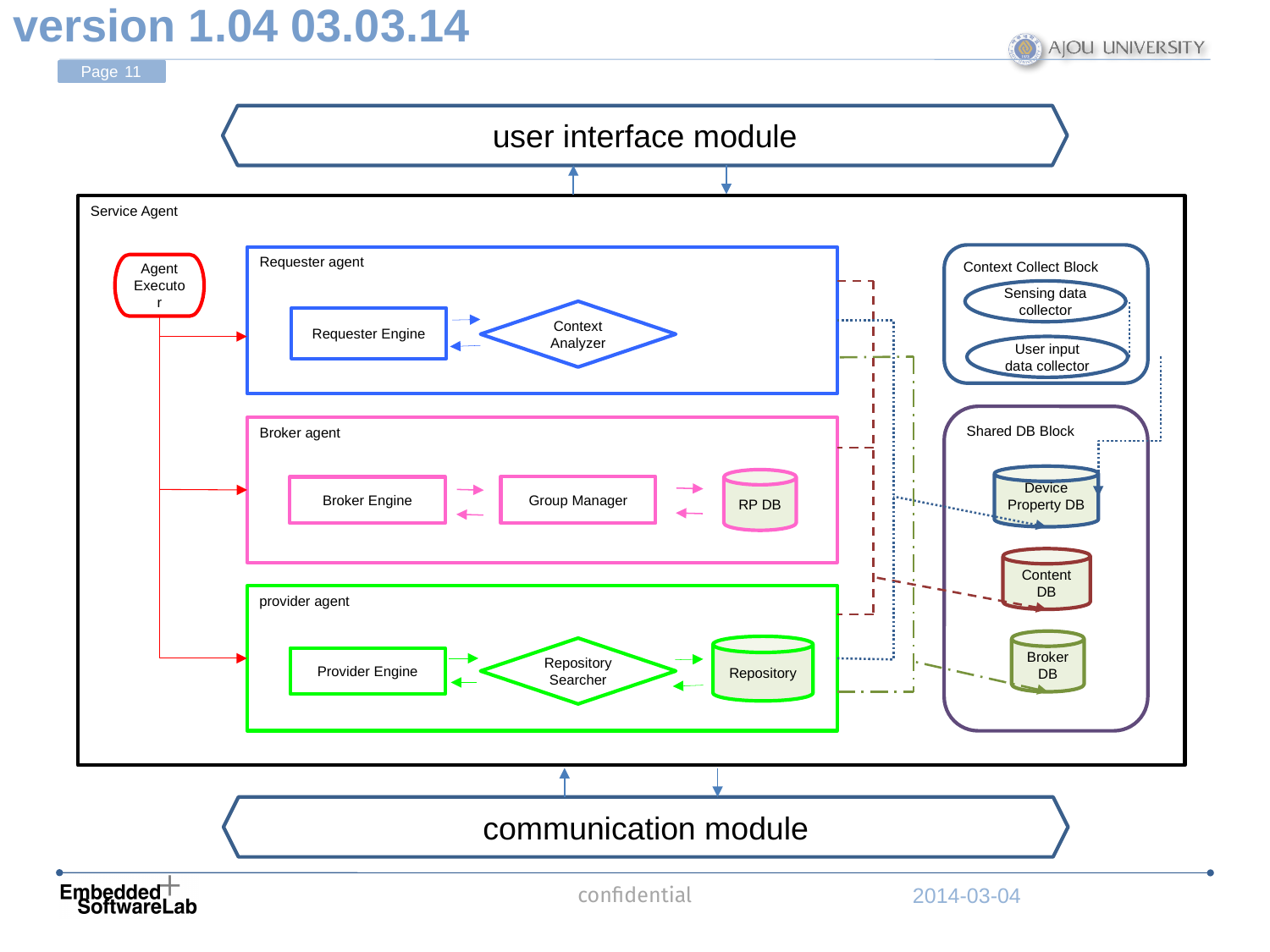

# version 1.04 03.03.14

user interface module
Service Agent
Context Collect Block
Sensing data collector
User input data collector
Requester agent
Agent
Executor
Context Analyzer
Requester Engine
Shared DB Block
Broker agent
Device Property DB
RP DB
Group Manager
Broker Engine
Content DB
provider agent
Broker DB
Repository
Repository Searcher
Provider Engine
communication module